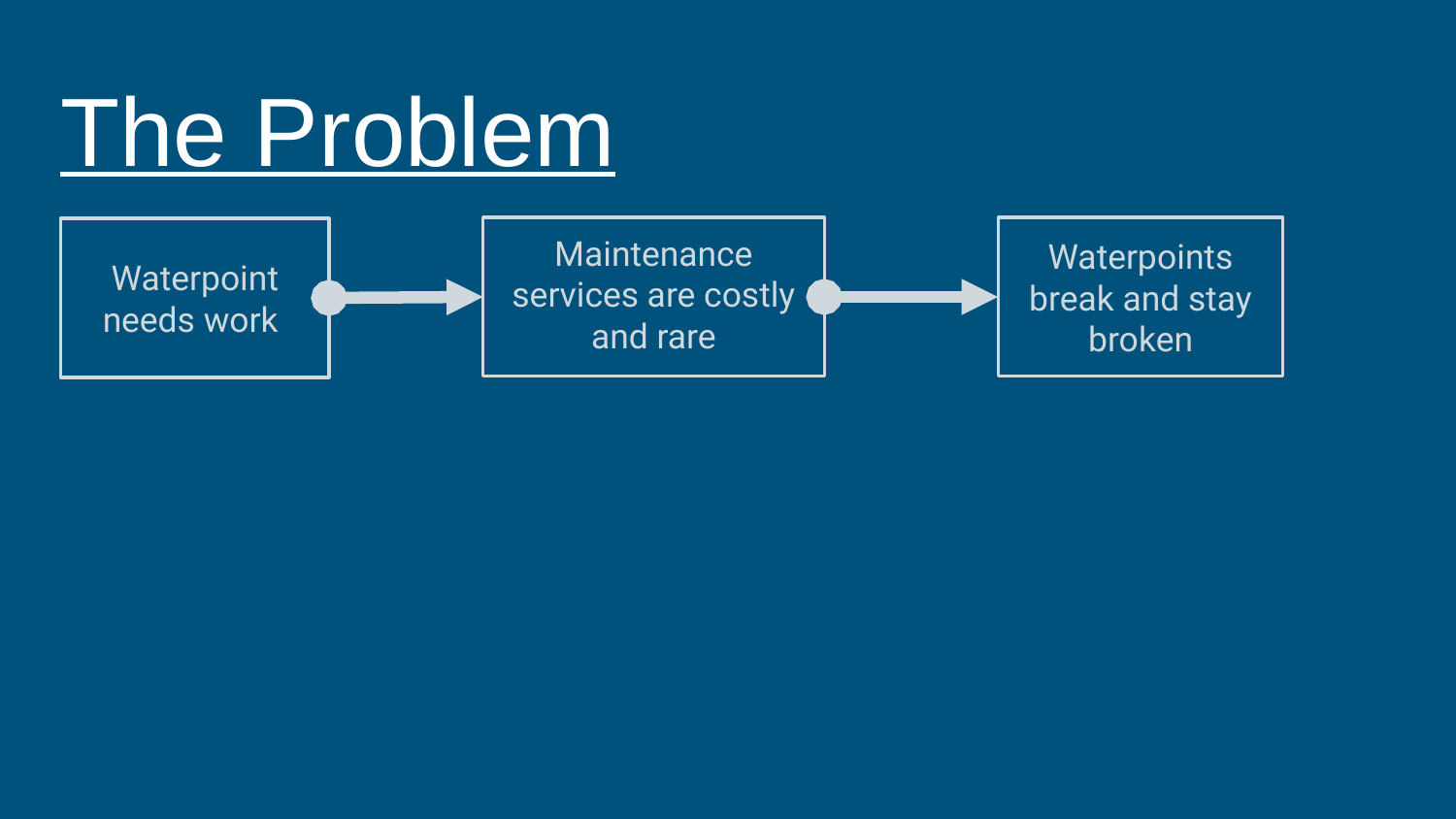

# The Problem
Maintenance services are costly and rare
Waterpoints break and stay broken
Waterpoint needs work